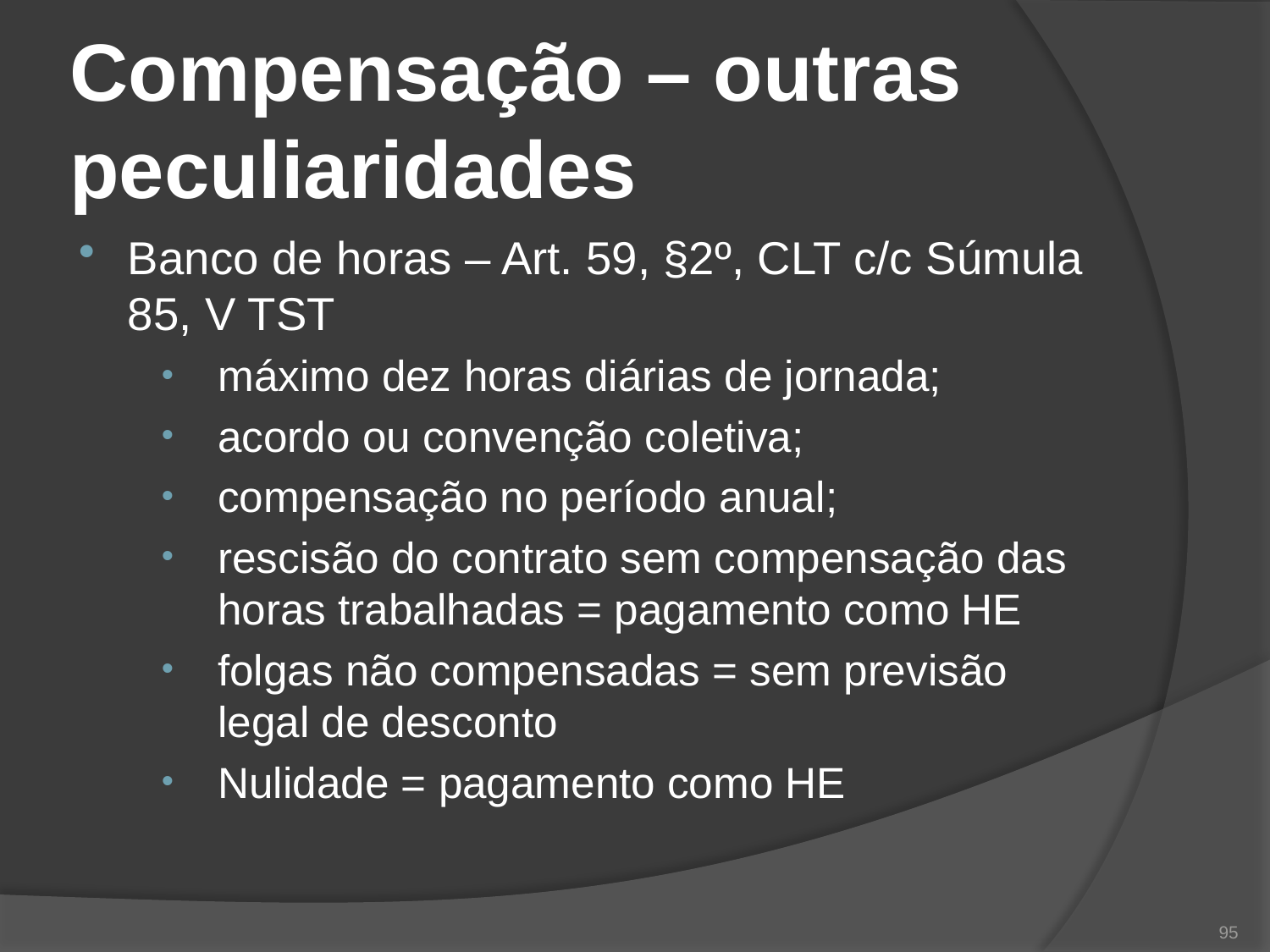

# Compensação – outras peculiaridades
Banco de horas – Art. 59, §2º, CLT c/c Súmula 85, V TST
máximo dez horas diárias de jornada;
acordo ou convenção coletiva;
compensação no período anual;
rescisão do contrato sem compensação das horas trabalhadas = pagamento como HE
folgas não compensadas = sem previsão legal de desconto
Nulidade = pagamento como HE
95